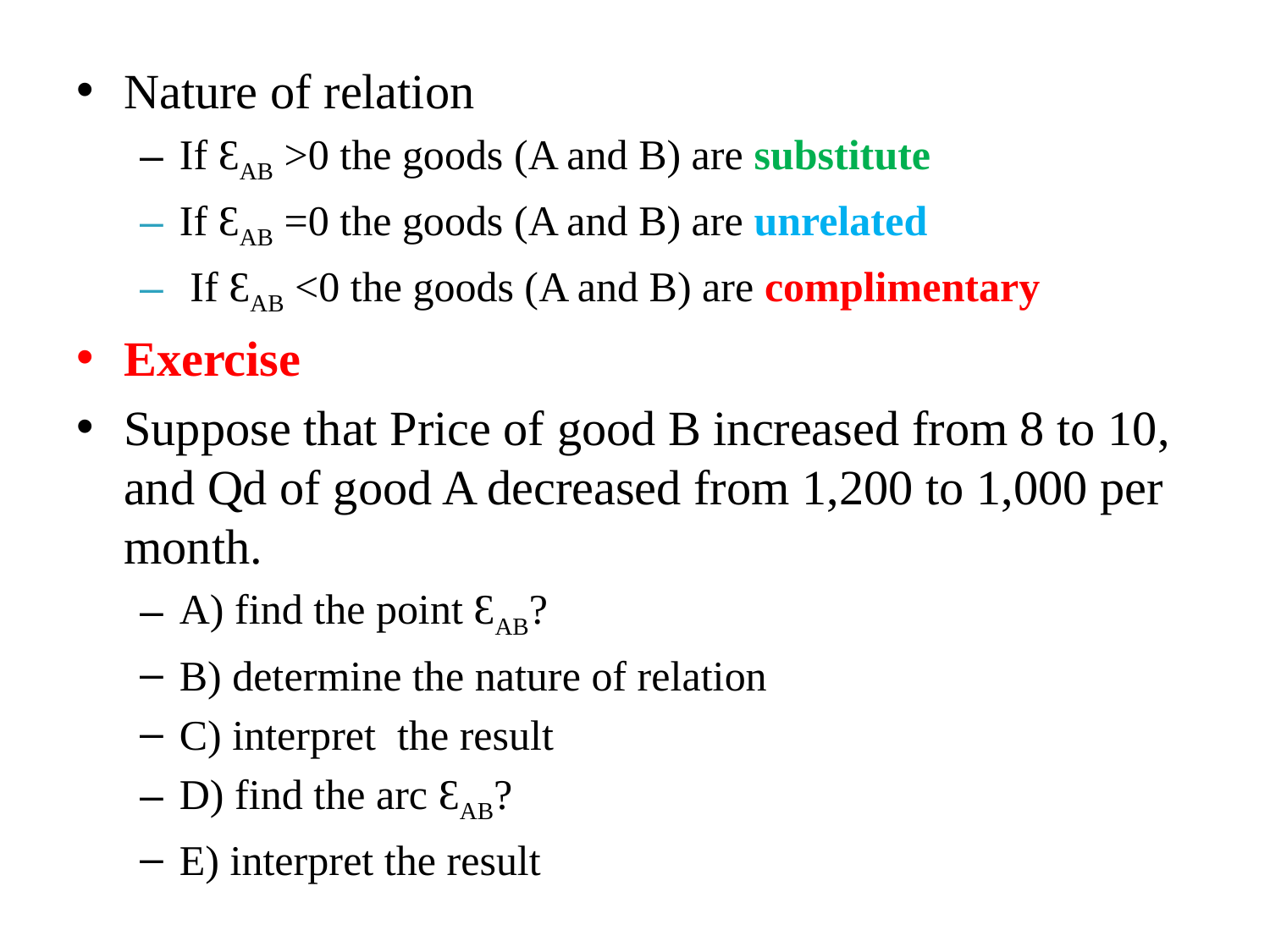

Nature of relation
If ƐAB >0 the goods (A and B) are substitute
If ƐAB =0 the goods (A and B) are unrelated
 If ƐAB <0 the goods (A and B) are complimentary
Exercise
Suppose that Price of good B increased from 8 to 10, and Qd of good A decreased from 1,200 to 1,000 per month.
A) find the point ƐAB?
B) determine the nature of relation
C) interpret  the result
D) find the arc ƐAB?
E) interpret the result